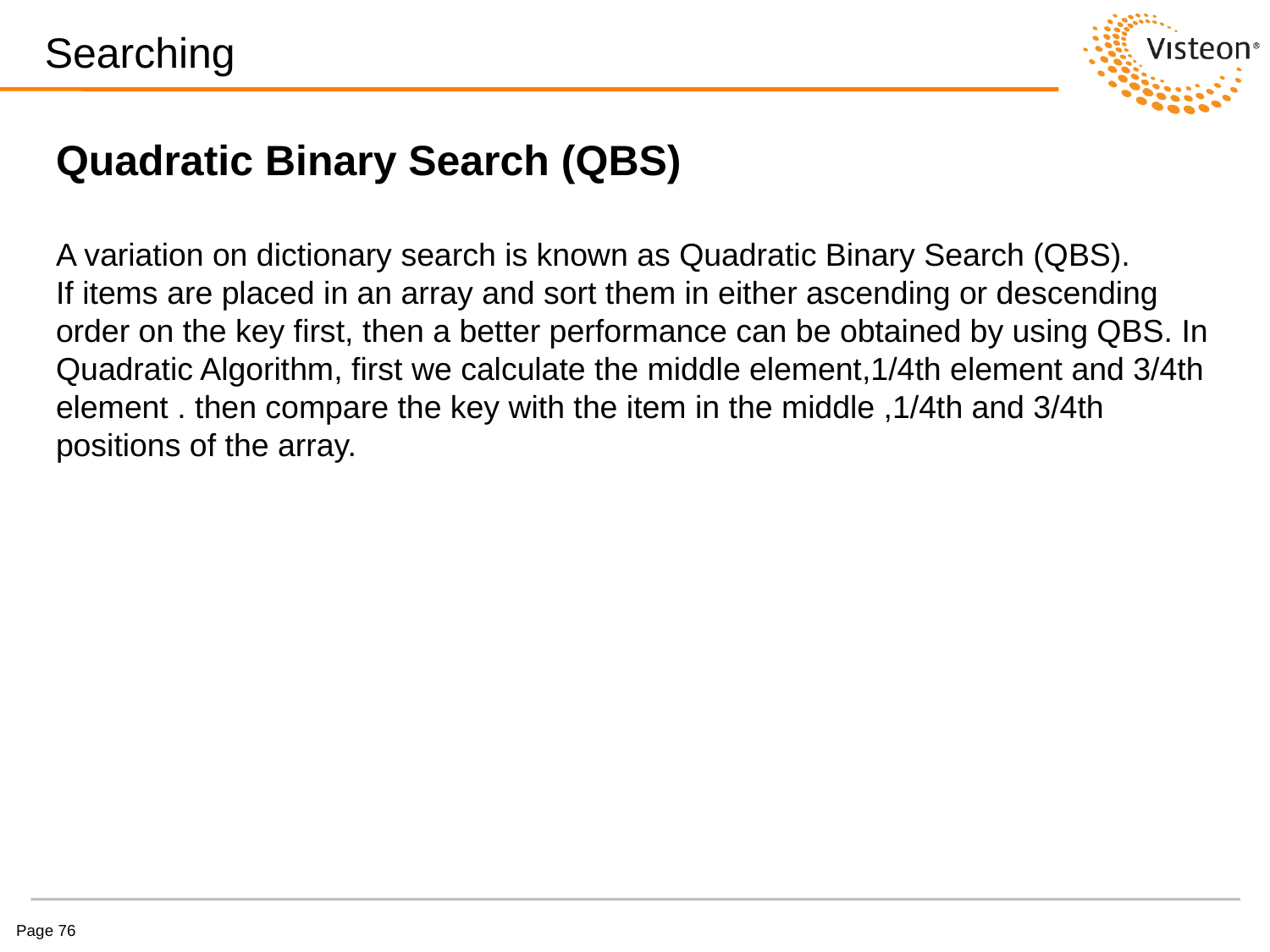

# Searching
Quadratic Binary Search (QBS)

A variation on dictionary search is known as Quadratic Binary Search (QBS).
If items are placed in an array and sort them in either ascending or descending order on the key first, then a better performance can be obtained by using QBS. In Quadratic Algorithm, first we calculate the middle element,1/4th element and 3/4th element . then compare the key with the item in the middle ,1/4th and 3/4th positions of the array.
Page 76